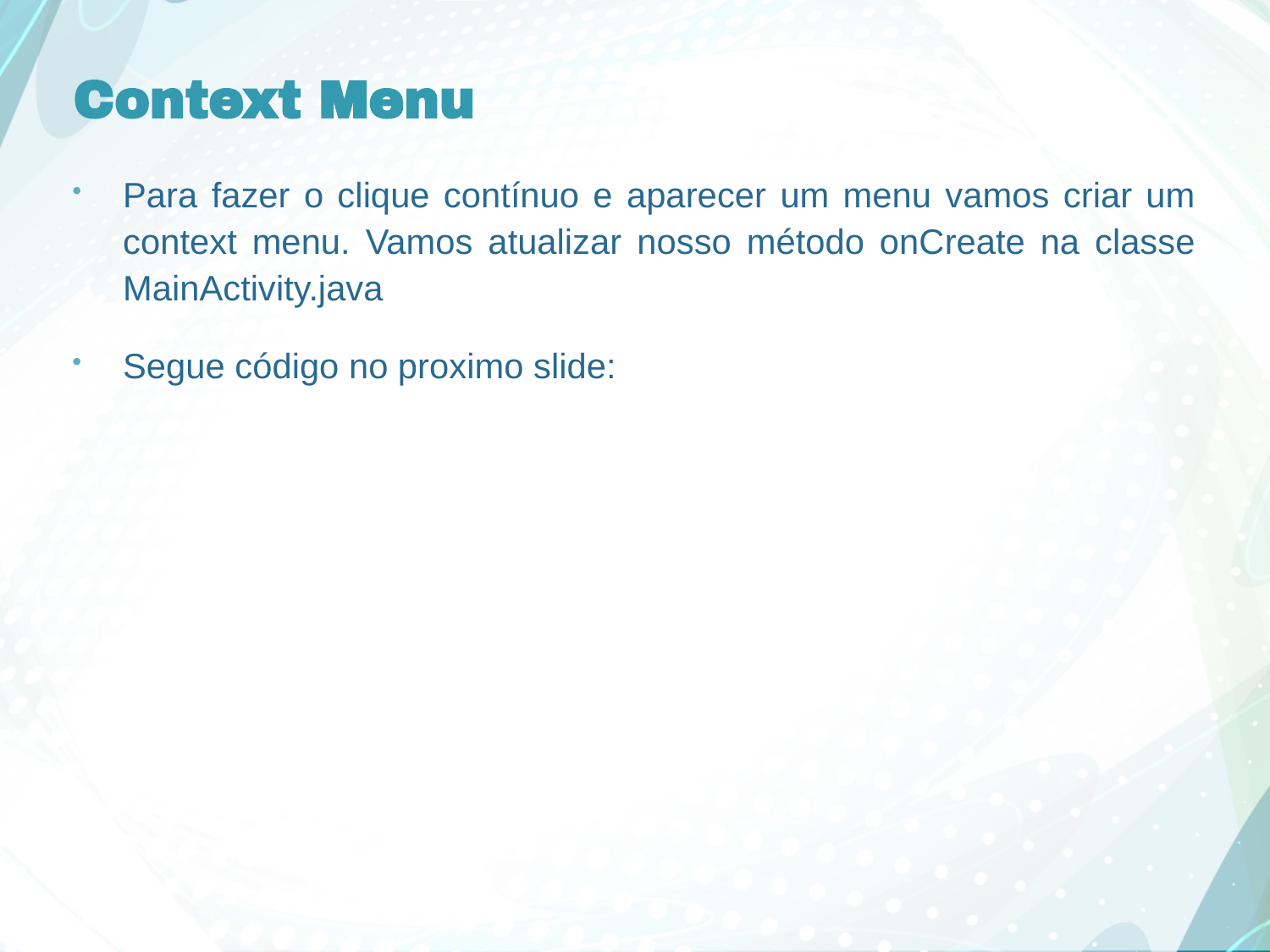

# Context Menu
Para fazer o clique contínuo e aparecer um menu vamos criar um context menu. Vamos atualizar nosso método onCreate na classe MainActivity.java
Segue código no proximo slide: